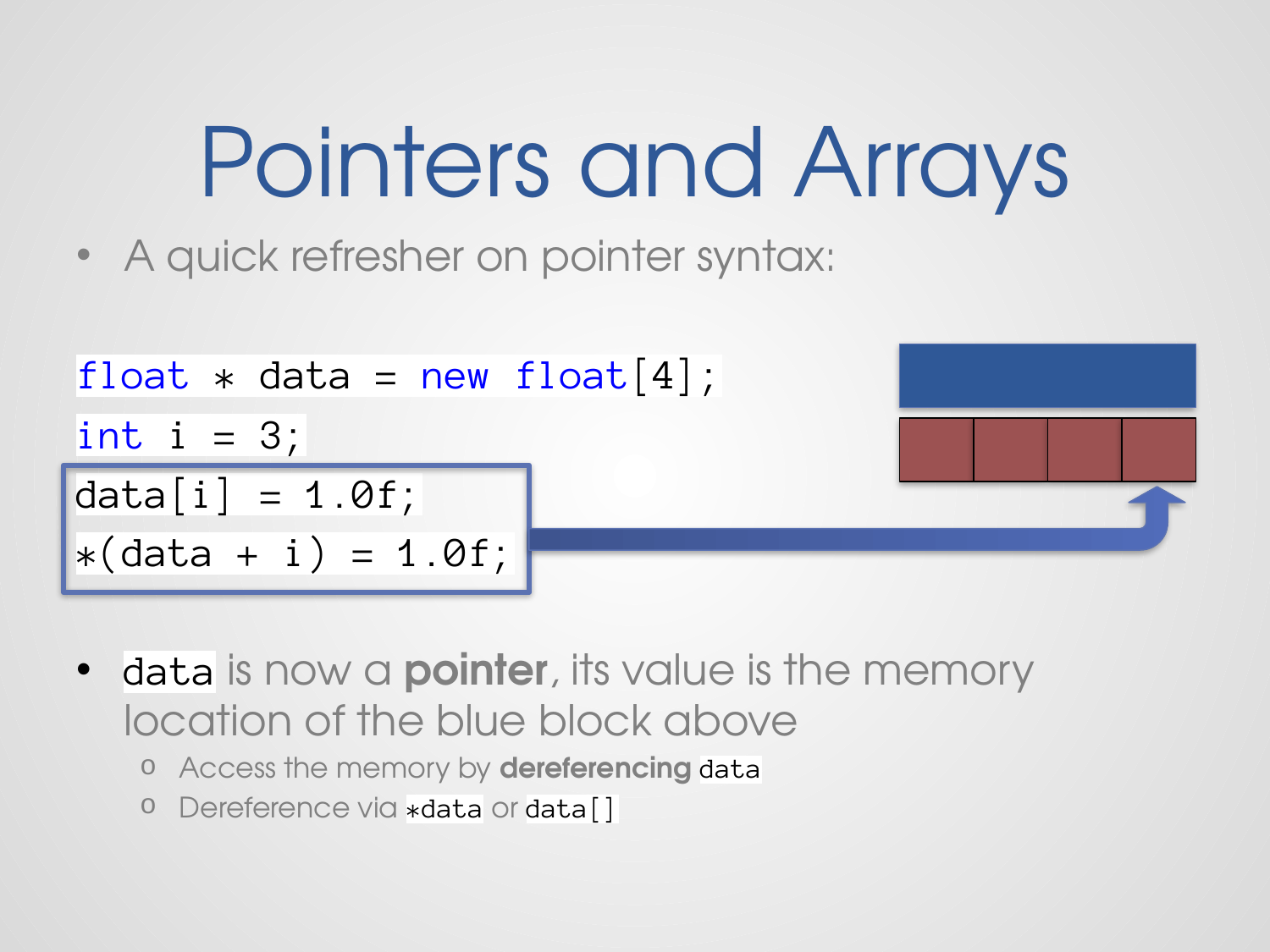

# Pointers and Arrays
A quick refresher on pointer syntax:

float * data = new float[4];
int i = 3;
data[i] = 1.0f;
*(data + i) = 1.0f;

data is now a pointer, its value is the memory location of the blue block above
Access the memory by dereferencing data
Dereference via *data or data[]